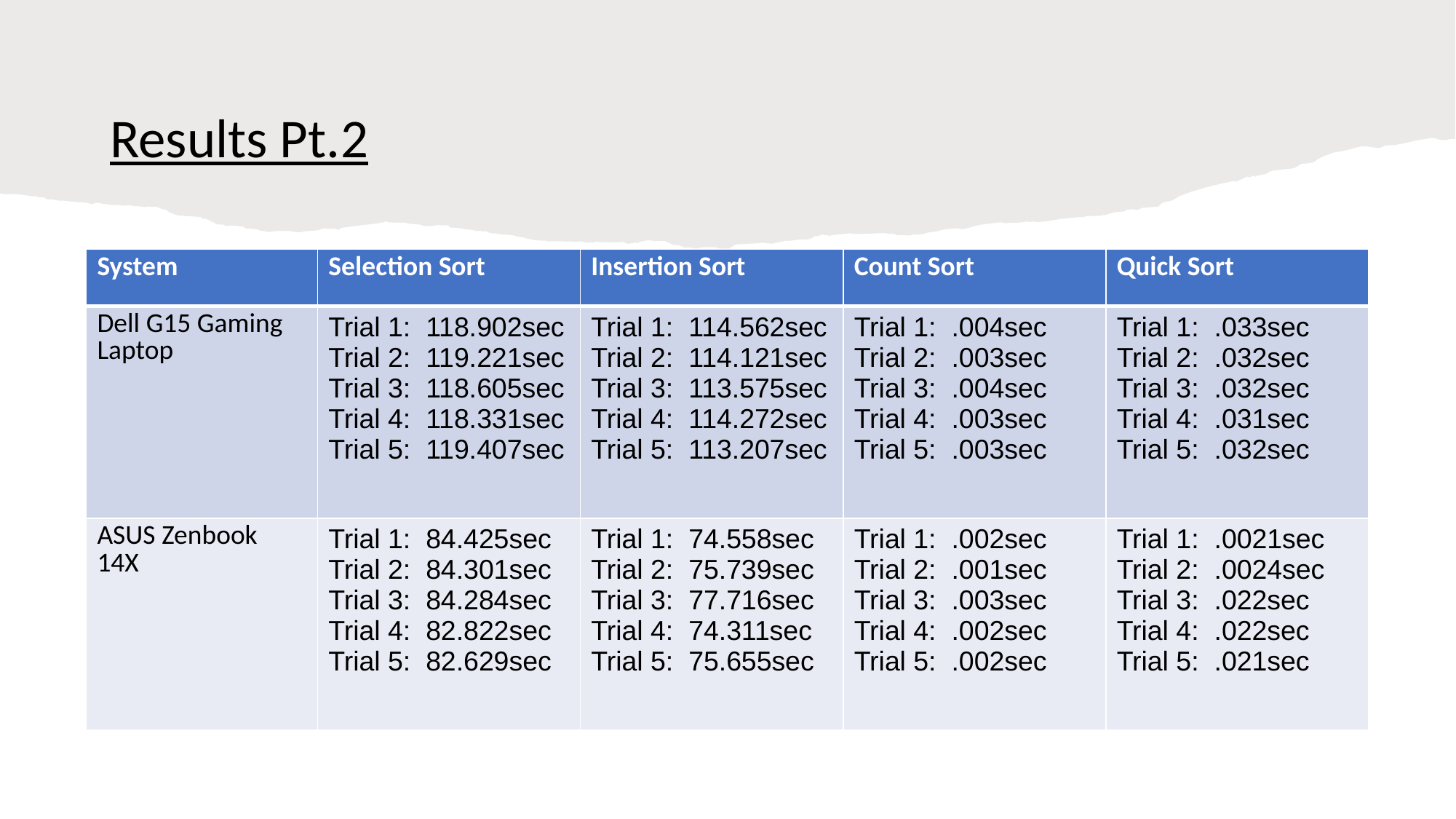

# Results Pt.2
| System | Selection Sort | Insertion Sort | Count Sort | Quick Sort |
| --- | --- | --- | --- | --- |
| Dell G15 Gaming Laptop | Trial 1:  118.902sec Trial 2:  119.221sec Trial 3:  118.605sec Trial 4:  118.331sec Trial 5:  119.407sec | Trial 1:  114.562sec Trial 2:  114.121sec Trial 3:  113.575sec Trial 4:  114.272sec Trial 5:  113.207sec | Trial 1:  .004sec Trial 2:  .003sec Trial 3:  .004sec Trial 4:  .003sec Trial 5:  .003sec | Trial 1:  .033sec Trial 2:  .032sec Trial 3:  .032sec Trial 4:  .031sec Trial 5:  .032sec |
| ASUS Zenbook  14X | Trial 1:  84.425sec Trial 2:  84.301sec Trial 3:  84.284sec Trial 4:  82.822sec Trial 5:  82.629sec | Trial 1:  74.558sec Trial 2:  75.739sec Trial 3:  77.716sec Trial 4:  74.311sec Trial 5:  75.655sec | Trial 1:  .002sec Trial 2:  .001sec Trial 3:  .003sec Trial 4:  .002sec Trial 5:  .002sec | Trial 1:  .0021sec Trial 2:  .0024sec Trial 3:  .022sec Trial 4:  .022sec Trial 5:  .021sec |